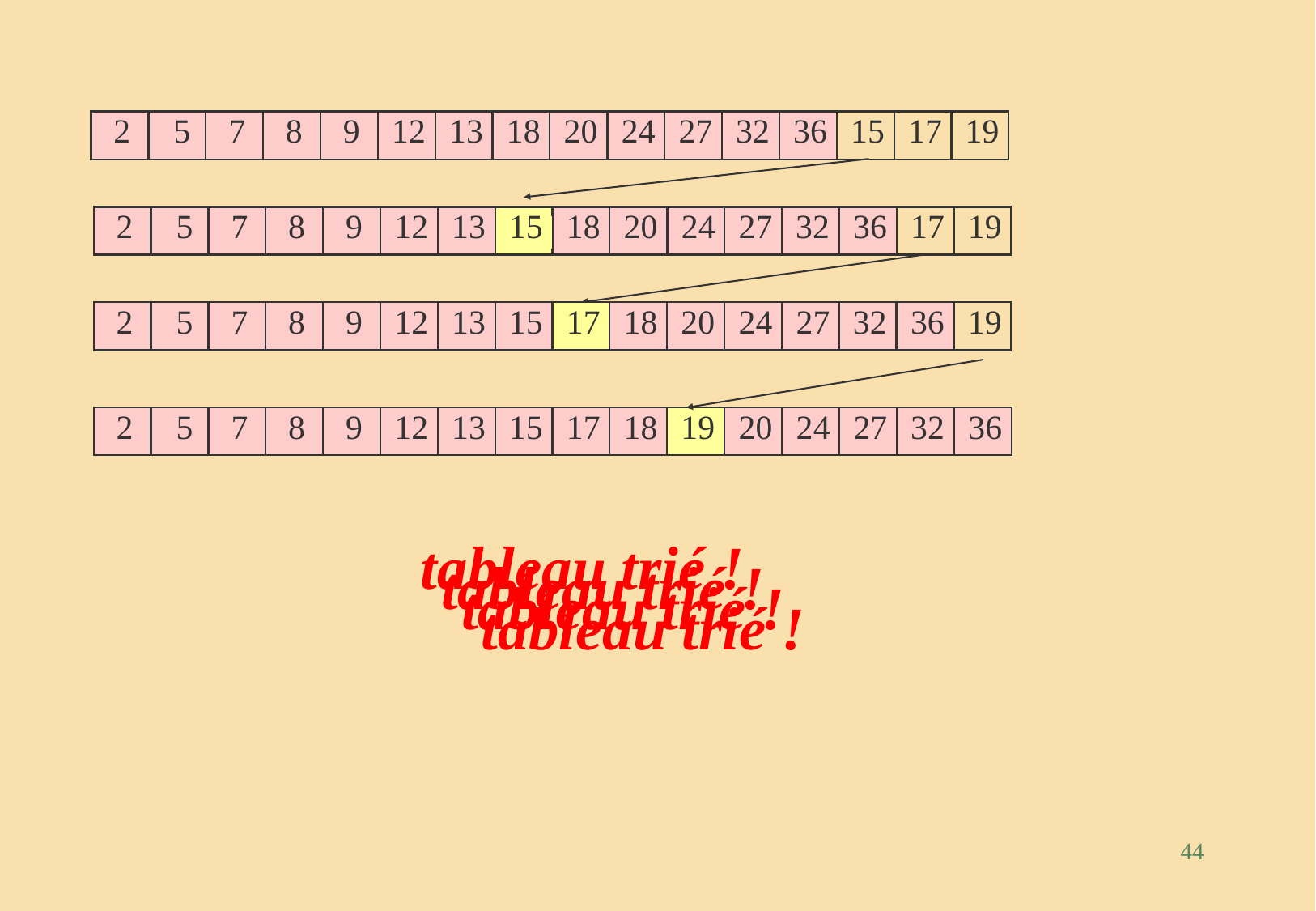

9

12

13
18
20
24
27
32

7
36
15
17
19
2
5
8

9

12

18
20
24
27
32
36

7
13
15
17
19
2
5
8

9

12

18
20
24
27
32
36

7
13
15
17
19
2
5
8

9

12

20
24
27
32
36
7
13
15
17
18
19
2
5
8
tableau trié !
tableau trié !
tableau trié !
tableau trié !
44